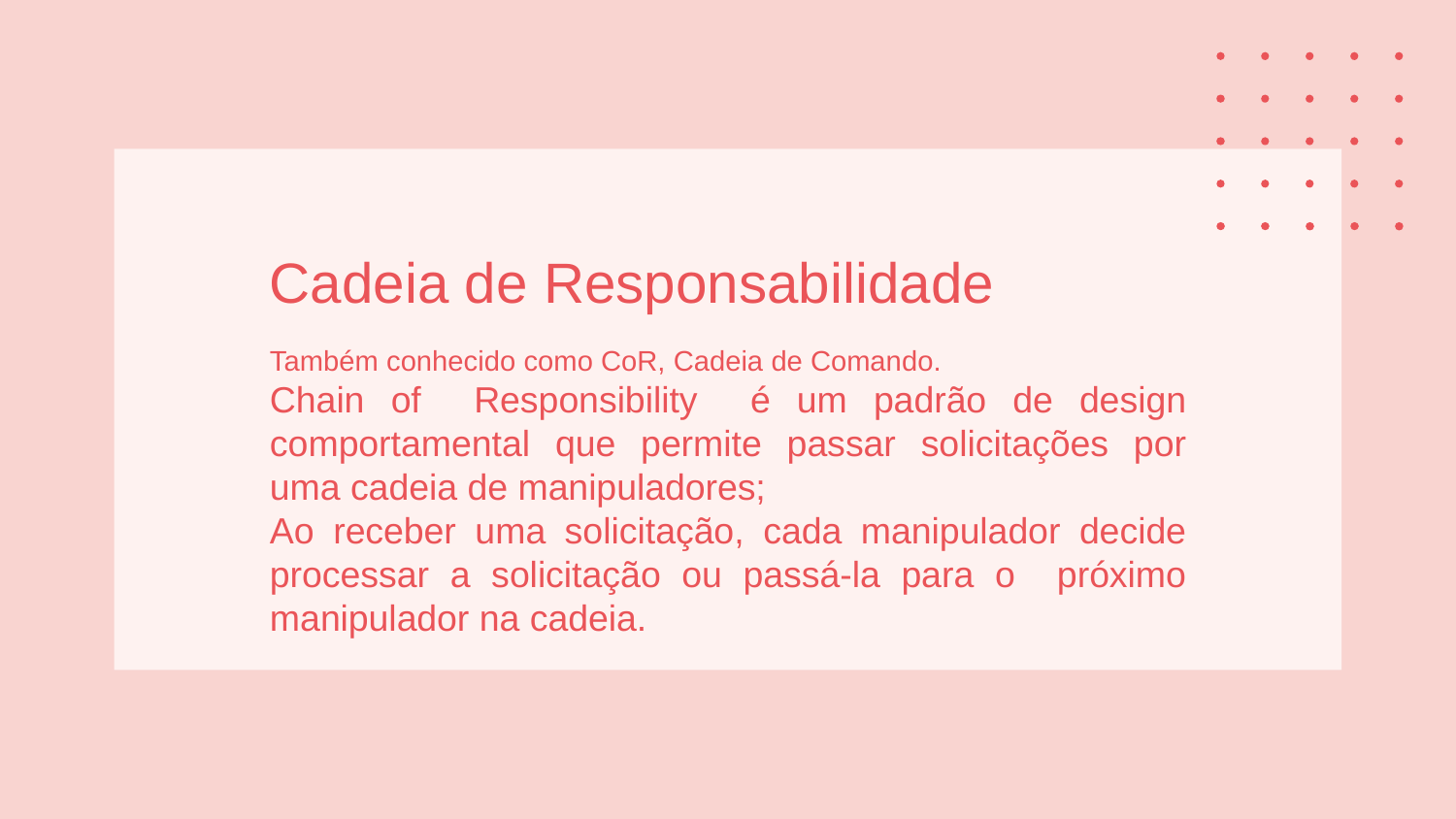

# Cadeia de Responsabilidade
Também conhecido como CoR, Cadeia de Comando.
Chain of  Responsibility  é um padrão de design comportamental que permite passar solicitações por uma cadeia de manipuladores;
Ao receber uma solicitação, cada manipulador decide processar a solicitação ou passá-la para o  próximo manipulador na cadeia.